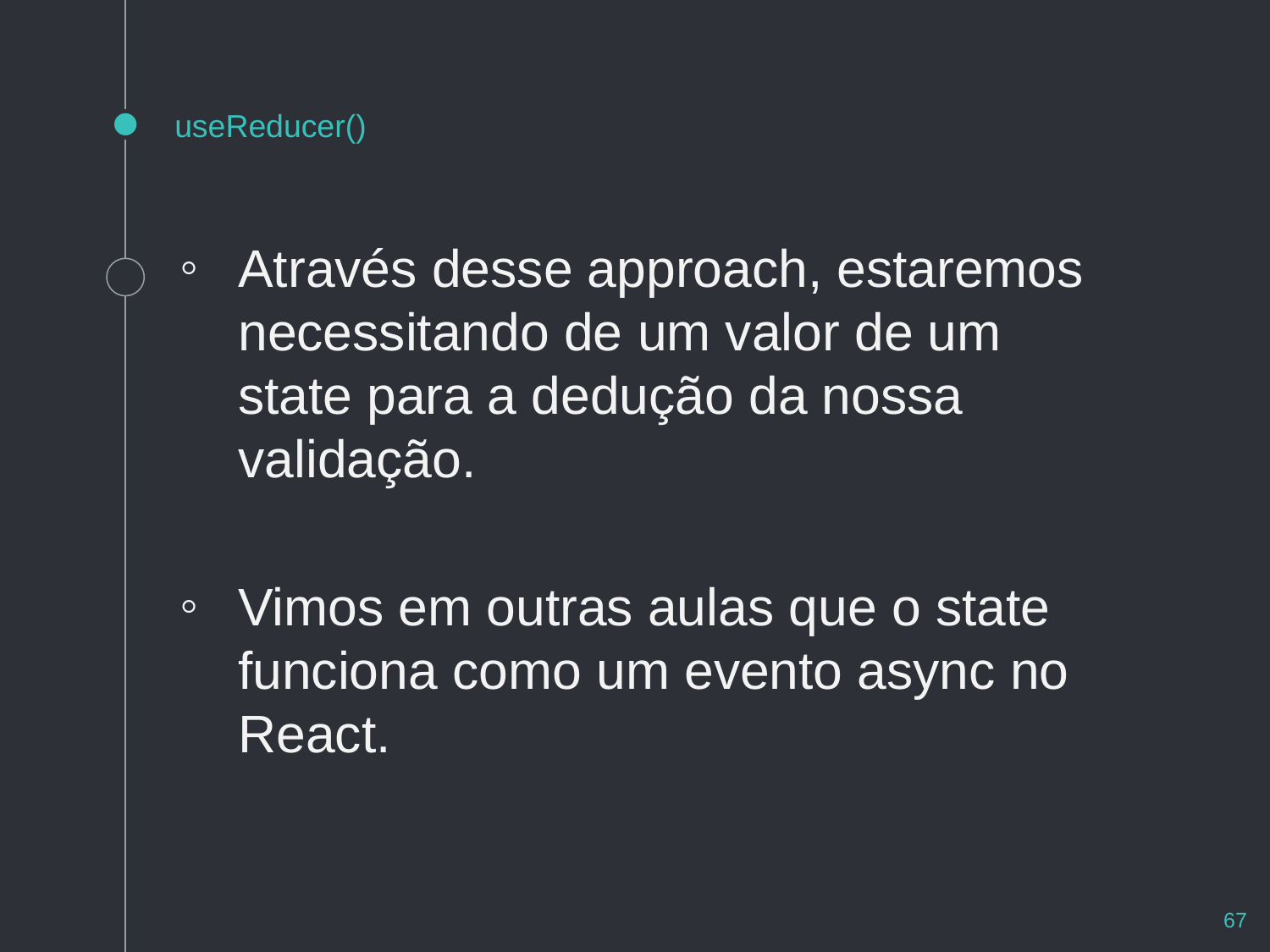

# useReducer()
Através desse approach, estaremos necessitando de um valor de um state para a dedução da nossa validação.

Vimos em outras aulas que o state funciona como um evento async no React.
67